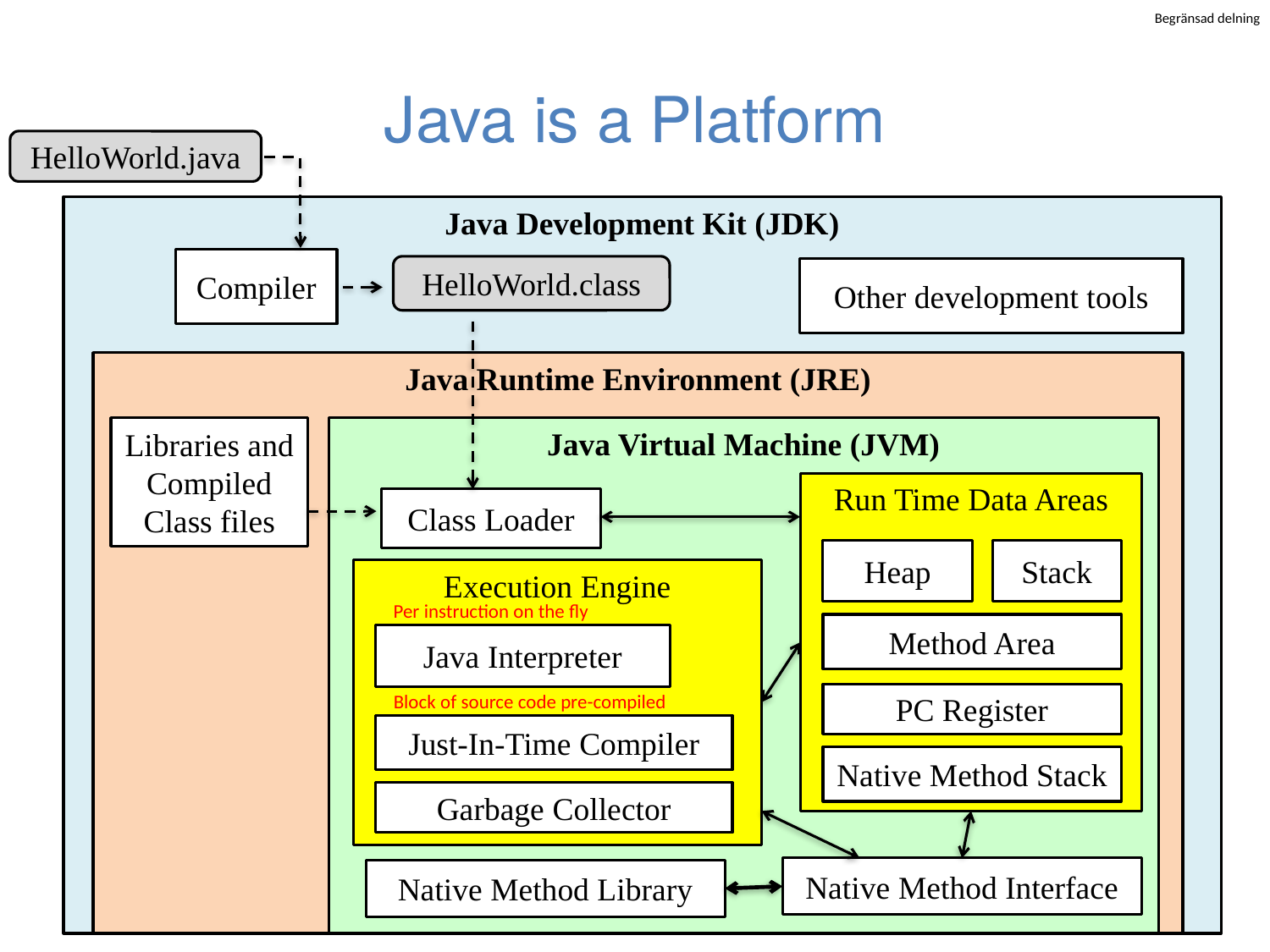

# Java is a Platform
HelloWorld.java

Java Development Kit (JDK)
Compiler
HelloWorld.class
Other development tools
Java Runtime Environment (JRE)
Libraries and Compiled Class files
Java Virtual Machine (JVM)
Run Time Data Areas
Class Loader
Heap
Stack
Execution Engine
Execution Engine
Per instruction on the fly

Method Area
Java Interpreter
Block of source code pre-compiled
PC Register
Just-In-Time Compiler
Native Method Stack
Garbage Collector
Native Method Interface
Native Method Library